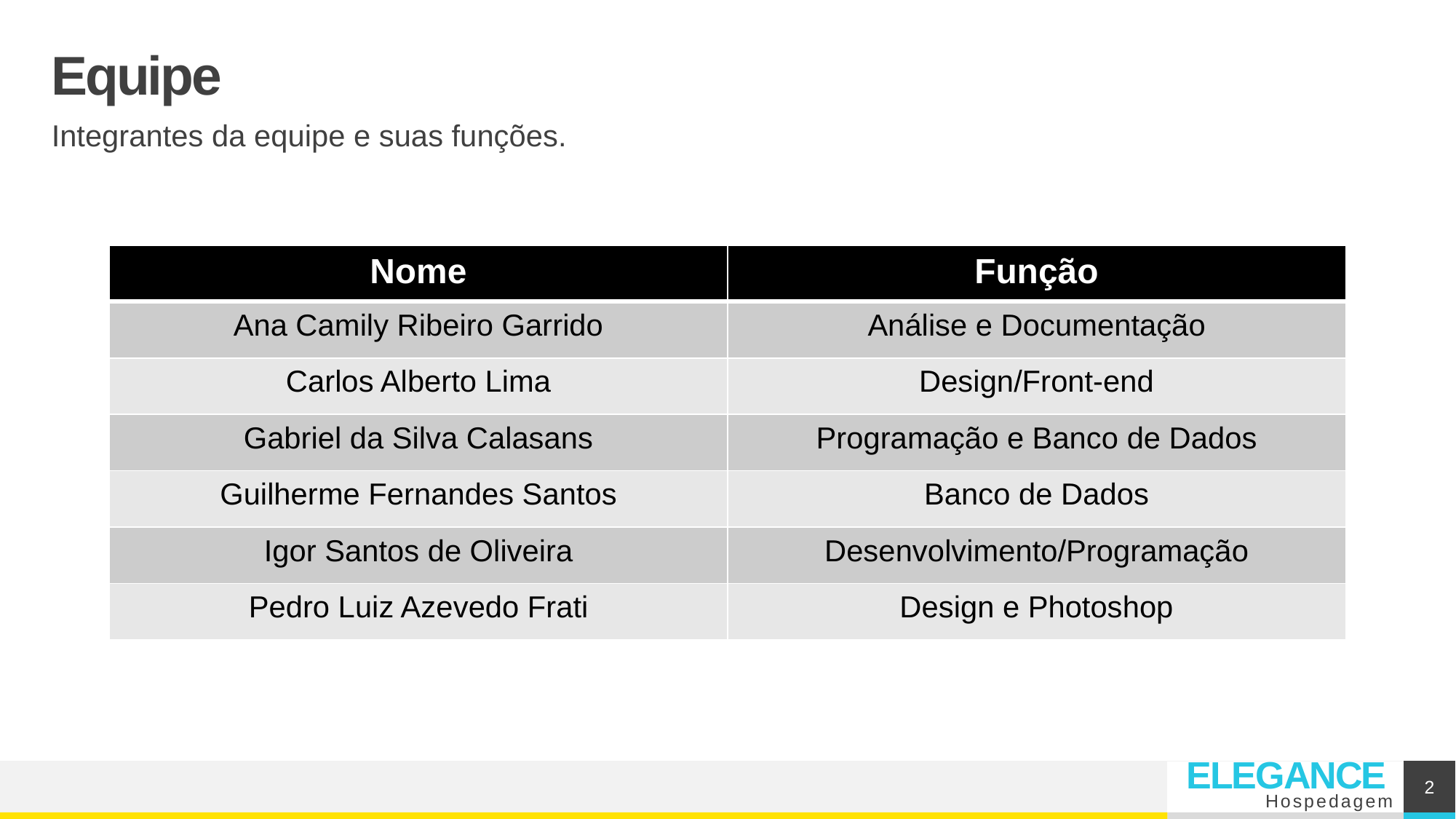

# Equipe
Integrantes da equipe e suas funções.
| Nome | Função |
| --- | --- |
| Ana Camily Ribeiro Garrido | Análise e Documentação |
| Carlos Alberto Lima | Design/Front-end |
| Gabriel da Silva Calasans | Programação e Banco de Dados |
| Guilherme Fernandes Santos | Banco de Dados |
| Igor Santos de Oliveira | Desenvolvimento/Programação |
| Pedro Luiz Azevedo Frati | Design e Photoshop |
2